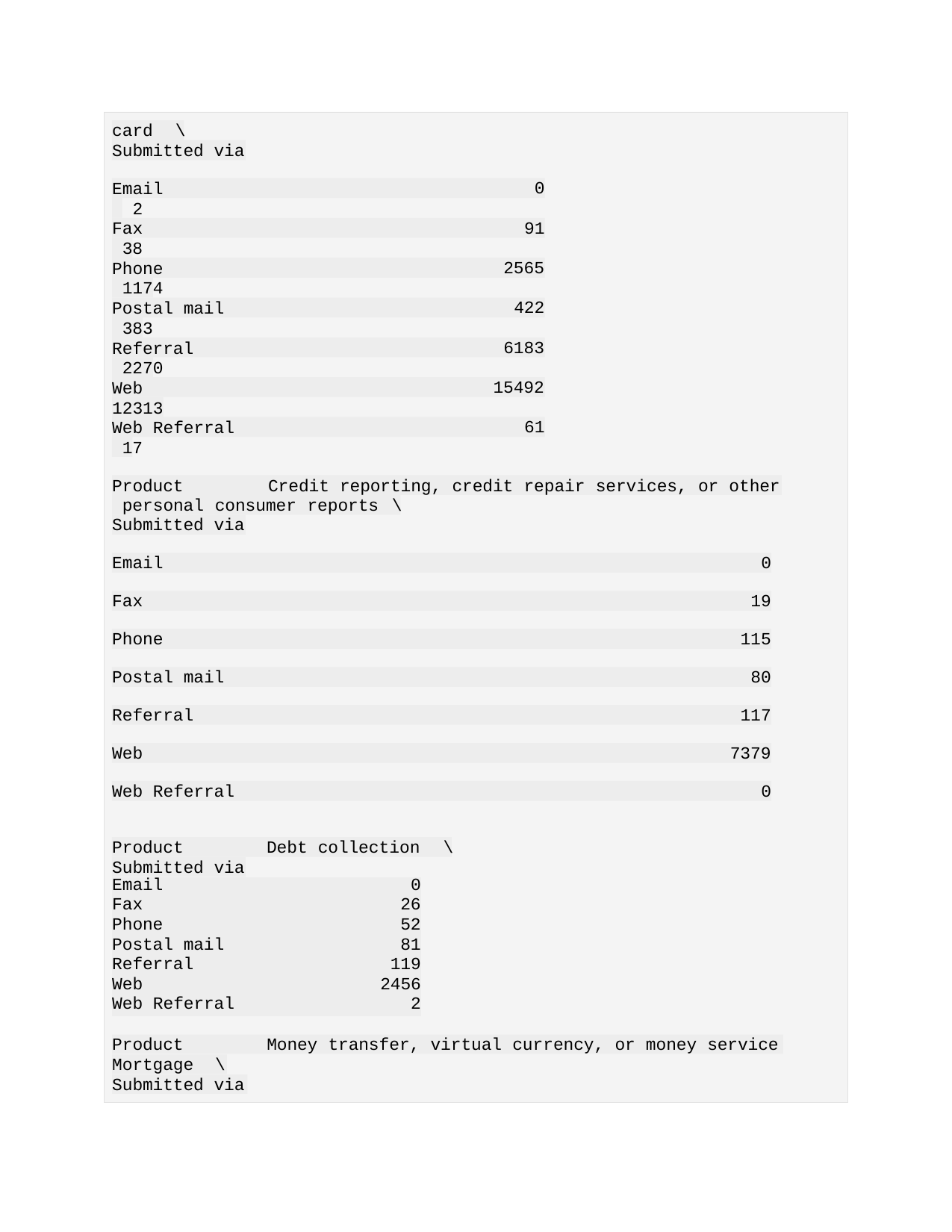

card	\  Submitted via
Email   2
Fax  38
Phone  1174
Postal mail  383
Referral  2270
Web  12313
Web Referral  17
0

91

2565

422

6183

15492

61

Product	Credit reporting, credit repair services, or other  personal consumer reports	\
Submitted via

Email
0

Fax
19

Phone
115

Postal mail
80

Referral
117

Web
7379

Web Referral
0

Product
Debt collection	\

Submitted via

| Email | 0 |
| --- | --- |
| Fax | 26 |
| Phone | 52 |
| Postal mail | 81 |
| Referral | 119 |
| Web | 2456 |
| Web Referral | 2 |
Product	Money transfer, virtual currency, or money service
Mortgage	\
Submitted via